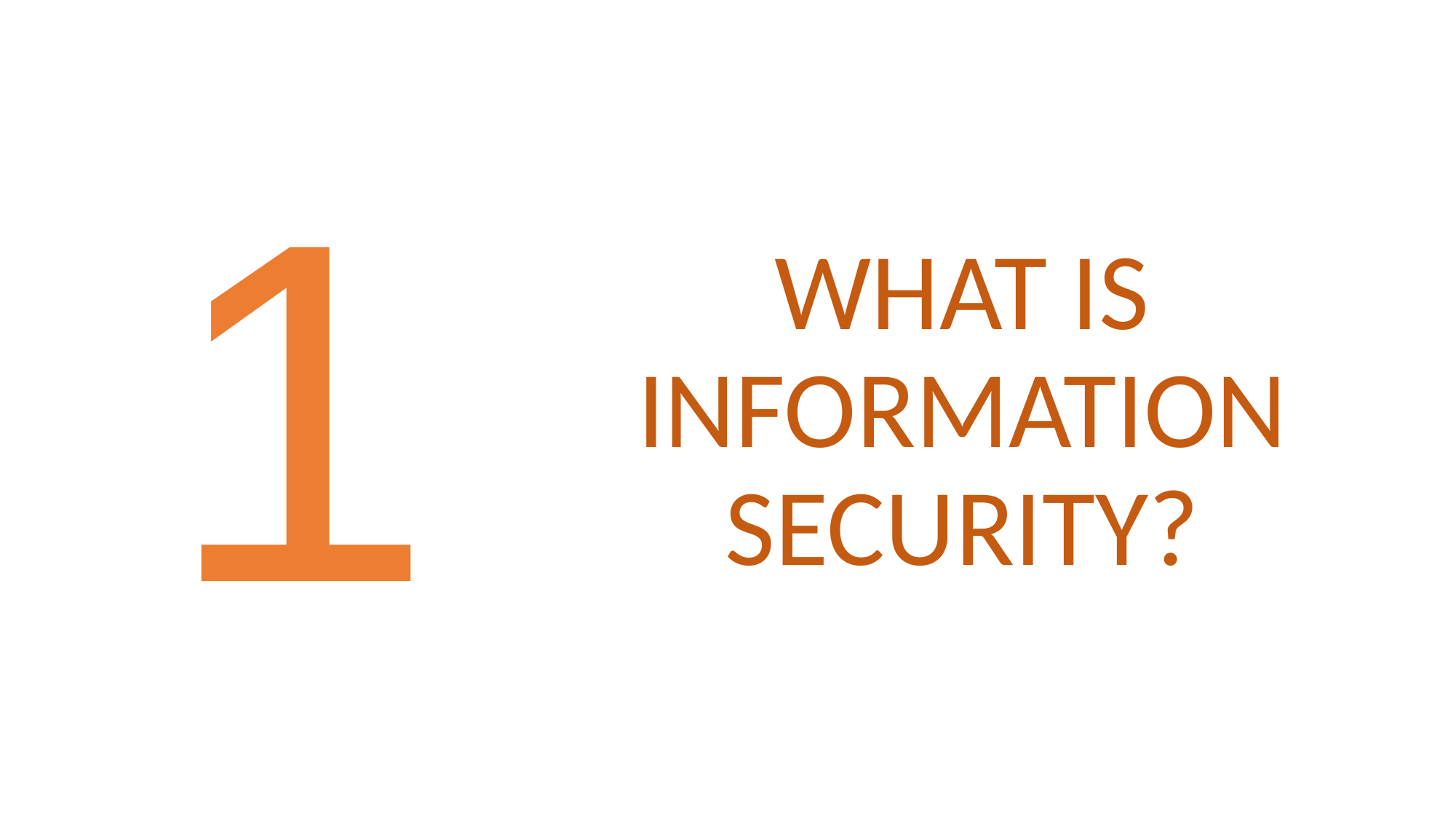

1
# WHAT IS INFORMATION SECURITY?
2